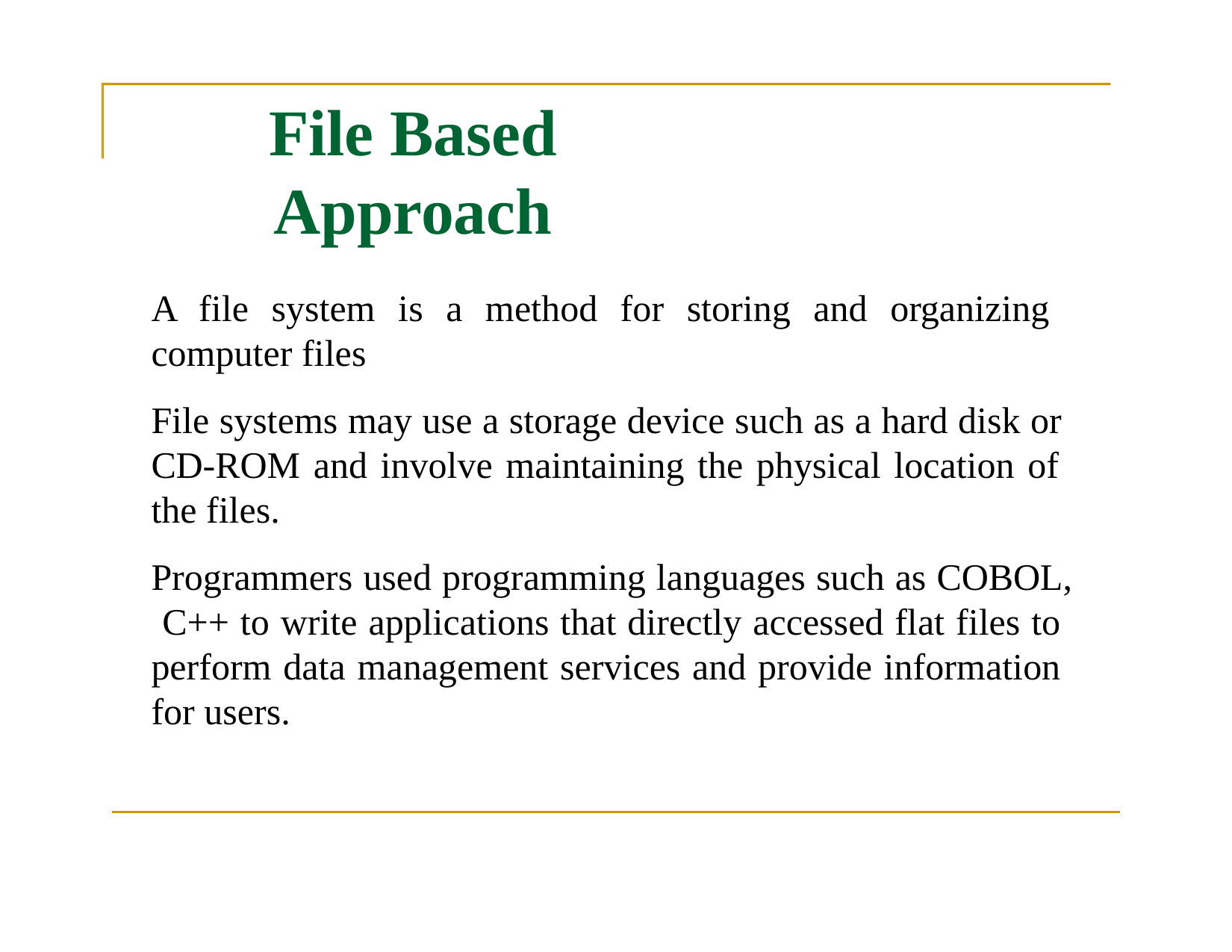

# File Based Approach
A file system is a method for storing and organizing  computer files
File systems may use a storage device such as a hard disk or  CD-ROM and involve maintaining the physical location of  the files.
Programmers used programming languages such as COBOL,  C++ to write applications that directly accessed flat files to  perform data management services and provide information  for users.